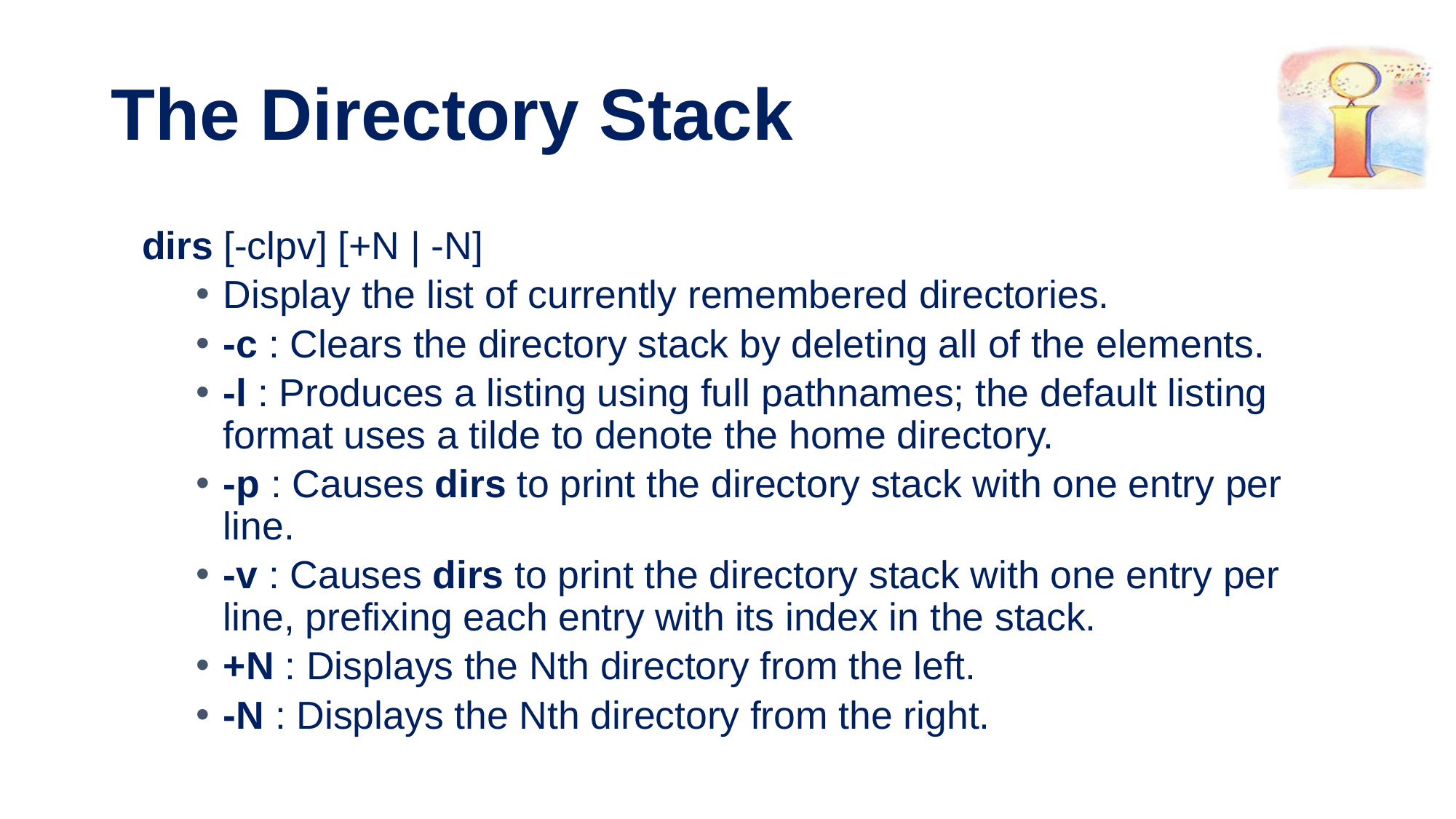

# The Directory Stack
dirs [-clpv] [+N | -N]
Display the list of currently remembered directories.
-c : Clears the directory stack by deleting all of the elements.
-l : Produces a listing using full pathnames; the default listing format uses a tilde to denote the home directory.
-p : Causes dirs to print the directory stack with one entry per line.
-v : Causes dirs to print the directory stack with one entry per line, prefixing each entry with its index in the stack.
+N : Displays the Nth directory from the left.
-N : Displays the Nth directory from the right.